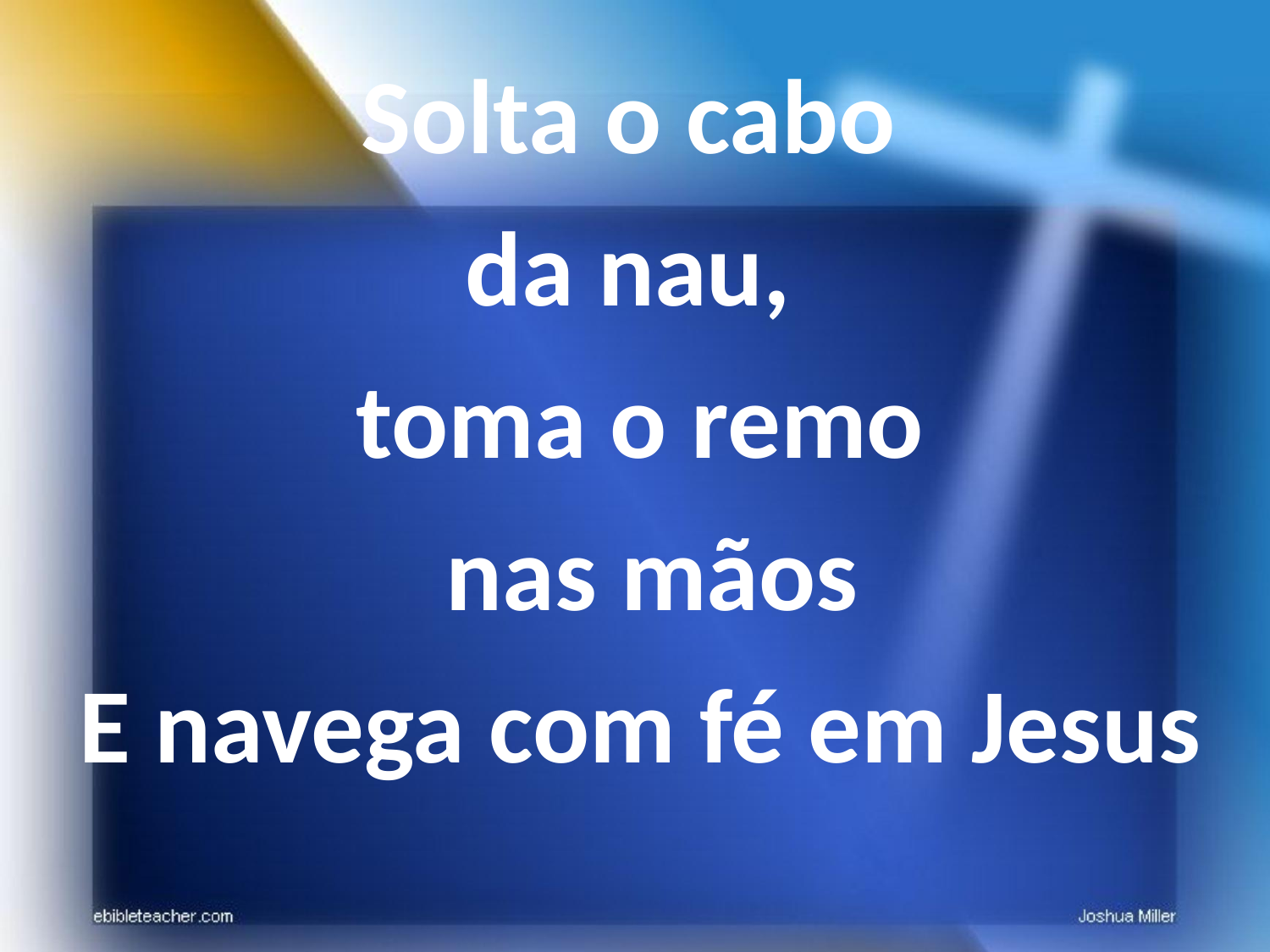

Solta o cabo
da nau,
toma o remo
 nas mãos
E navega com fé em Jesus